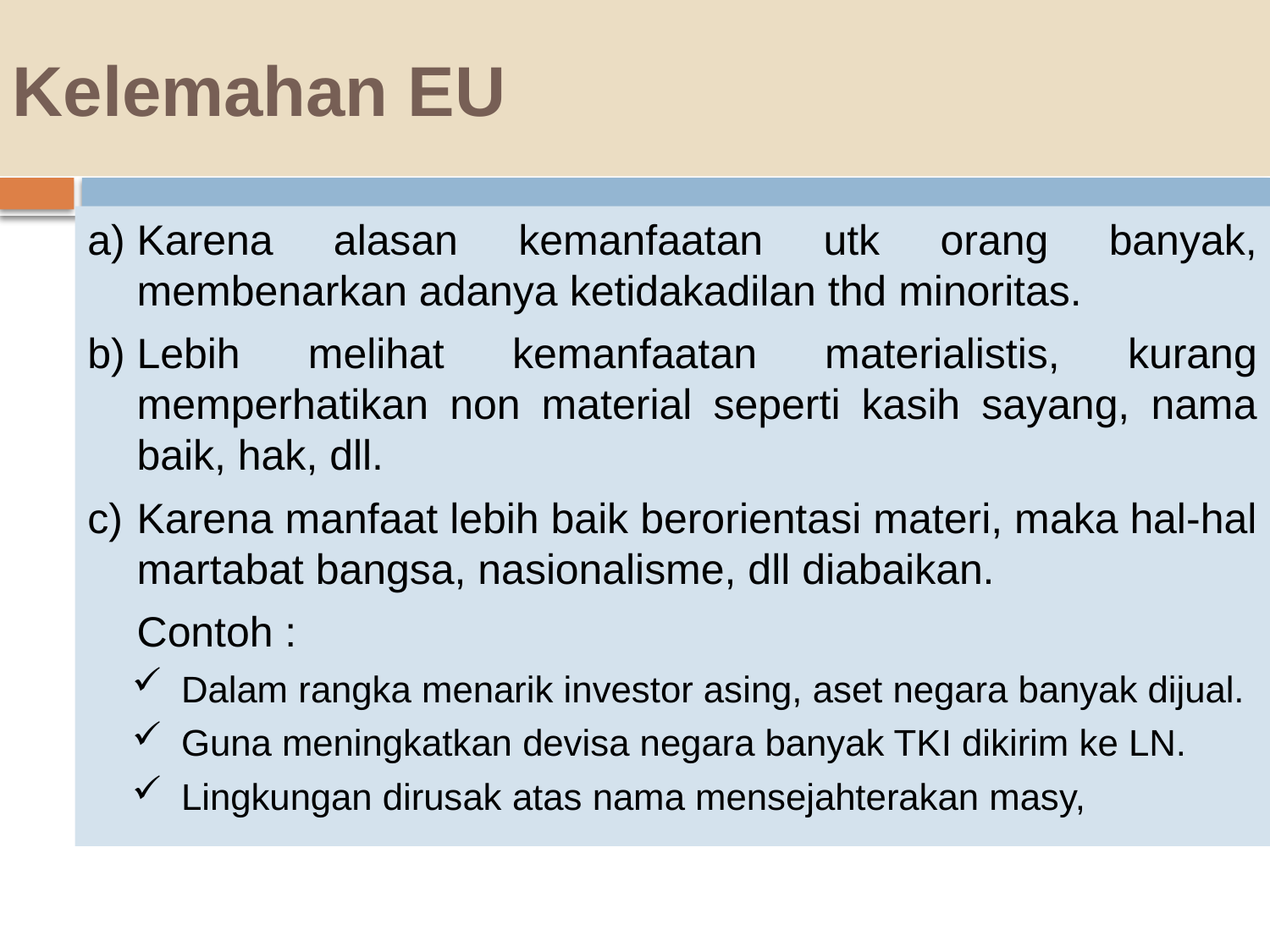

# Kelemahan EU
Karena alasan kemanfaatan utk orang banyak, membenarkan adanya ketidakadilan thd minoritas.
Lebih melihat kemanfaatan materialistis, kurang memperhatikan non material seperti kasih sayang, nama baik, hak, dll.
Karena manfaat lebih baik berorientasi materi, maka hal-hal martabat bangsa, nasionalisme, dll diabaikan.
	Contoh :
Dalam rangka menarik investor asing, aset negara banyak dijual.
Guna meningkatkan devisa negara banyak TKI dikirim ke LN.
Lingkungan dirusak atas nama mensejahterakan masy,